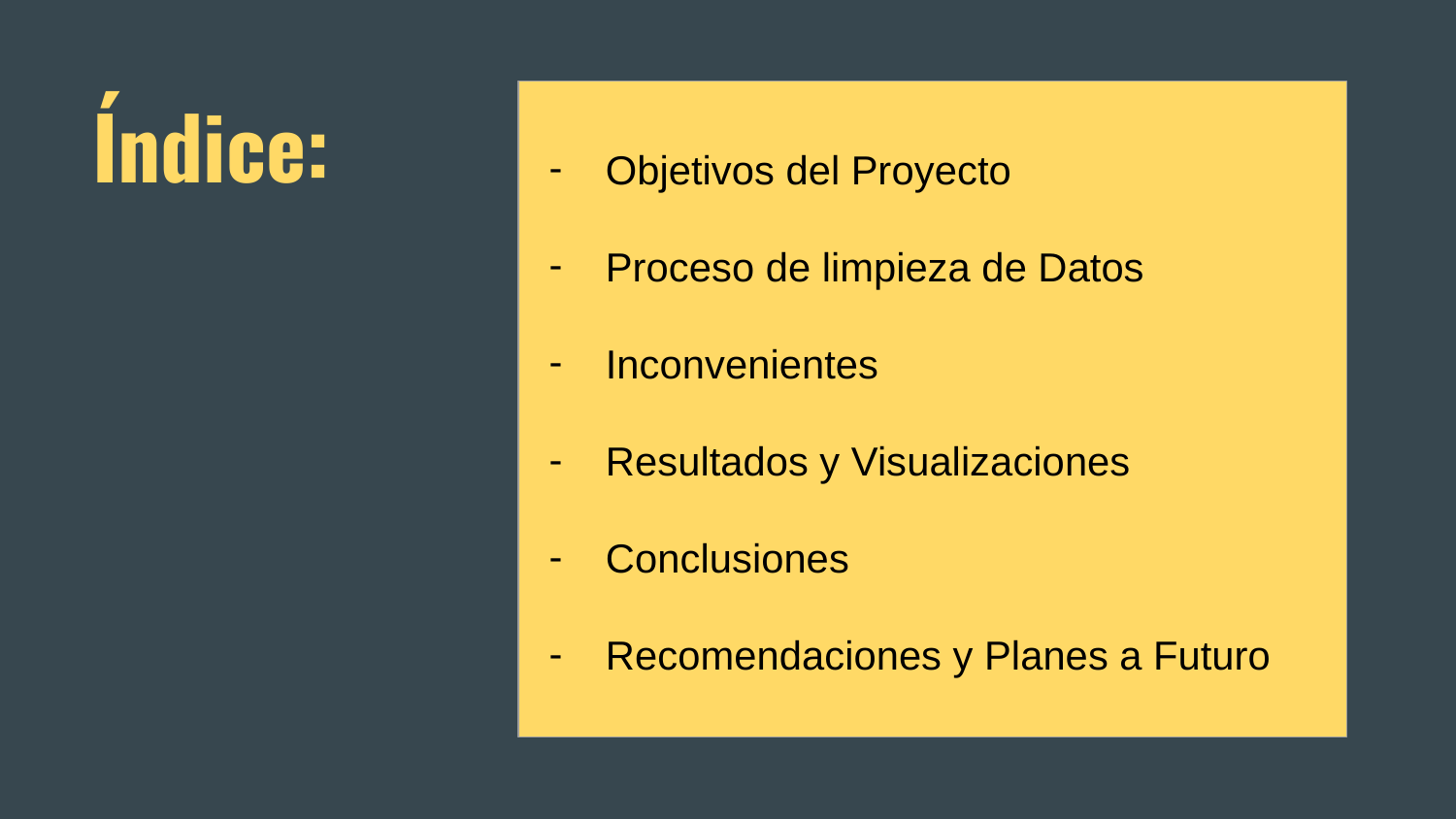

Objetivos del Proyecto

Proceso de limpieza de Datos

Inconvenientes

Resultados y Visualizaciones

Conclusiones

Recomendaciones y Planes a Futuro
# Índice: